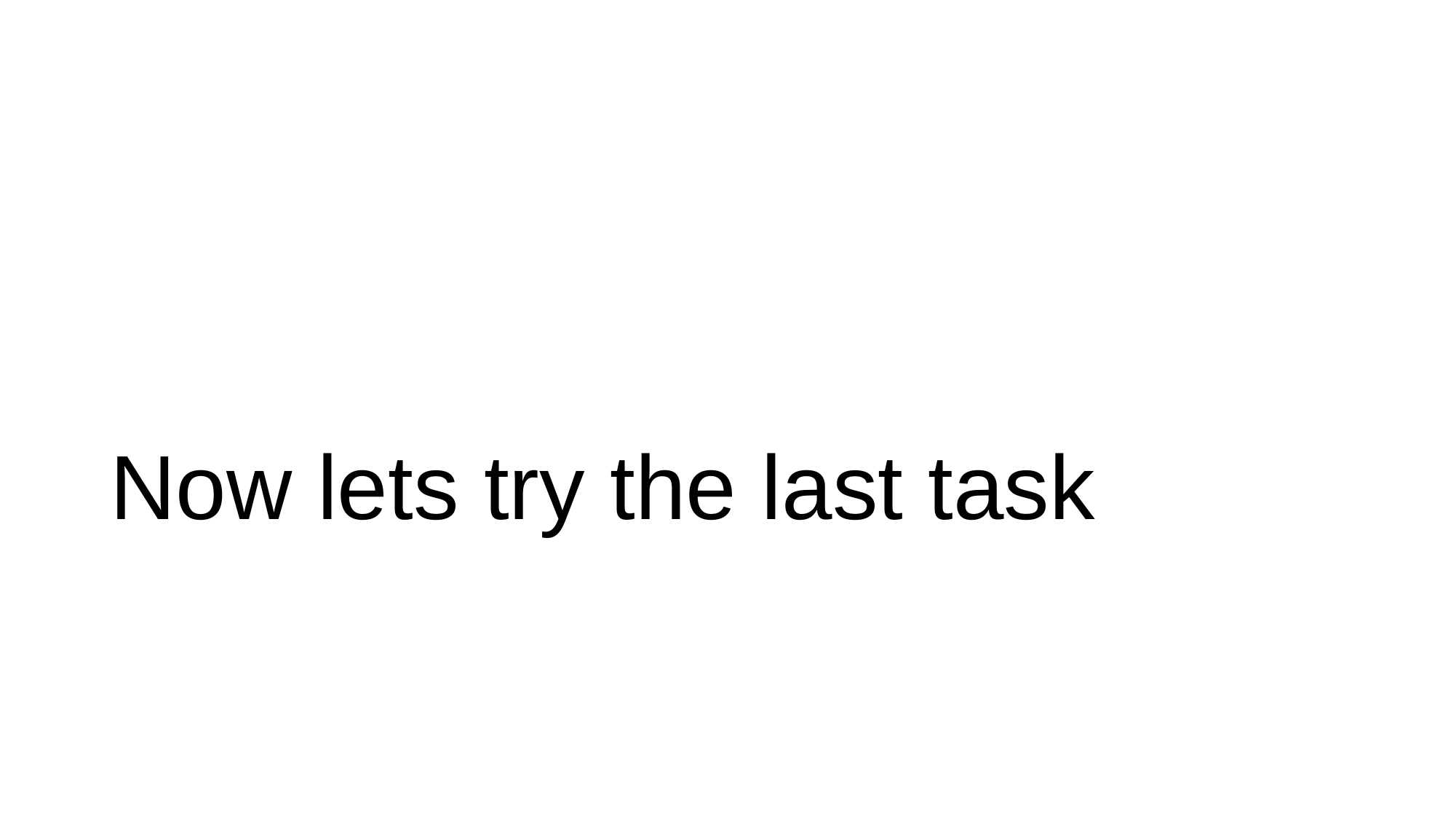

# Now lets try the last task